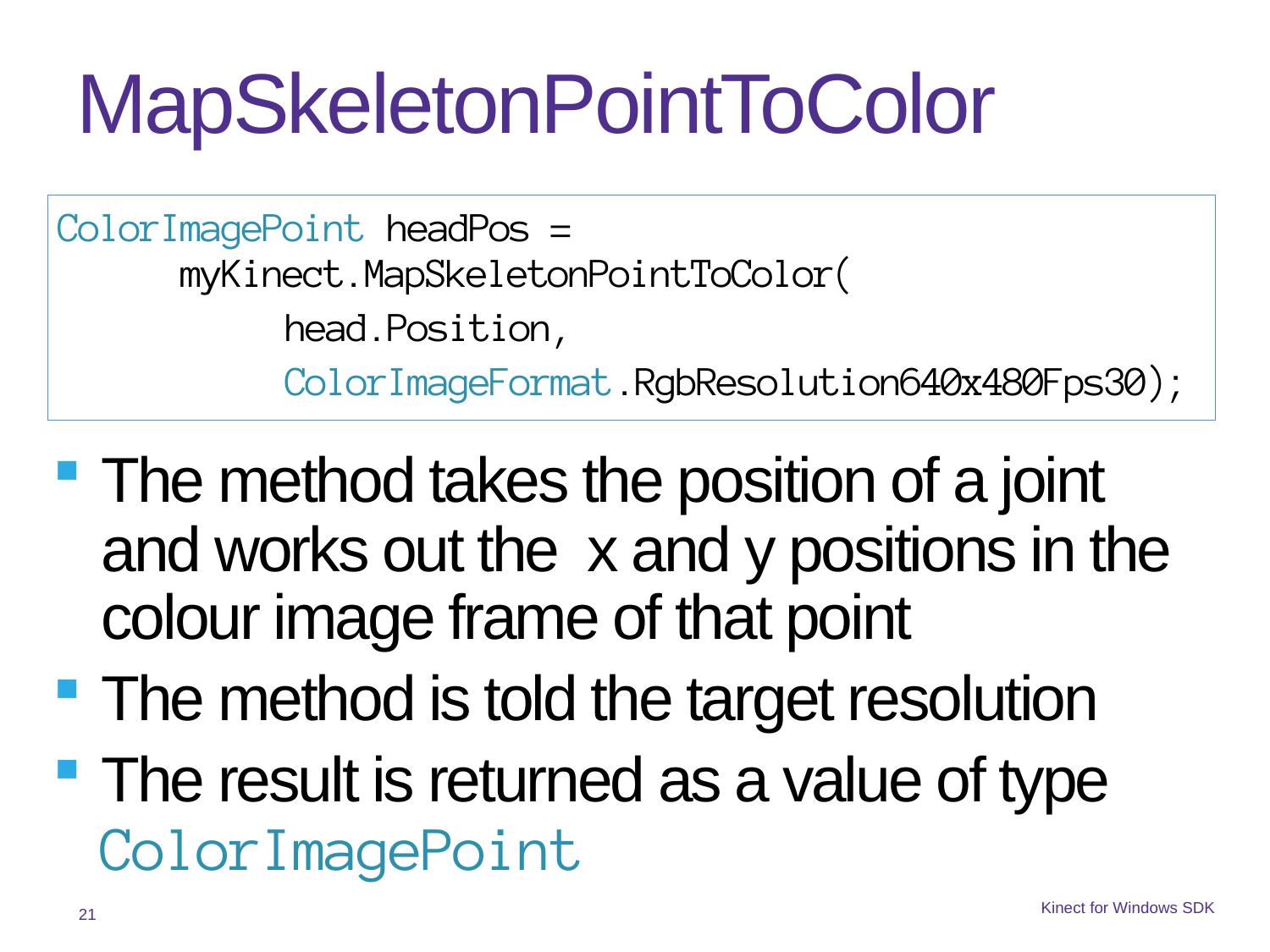

# MapSkeletonPointToColor
ColorImagePoint headPos =
      myKinect.MapSkeletonPointToColor(
           head.Position,
           ColorImageFormat.RgbResolution640x480Fps30);
The method takes the position of a joint and works out the  x and y positions in the colour image frame of that point
The method is told the target resolution
The result is returned as a value of type ColorImagePoint
21